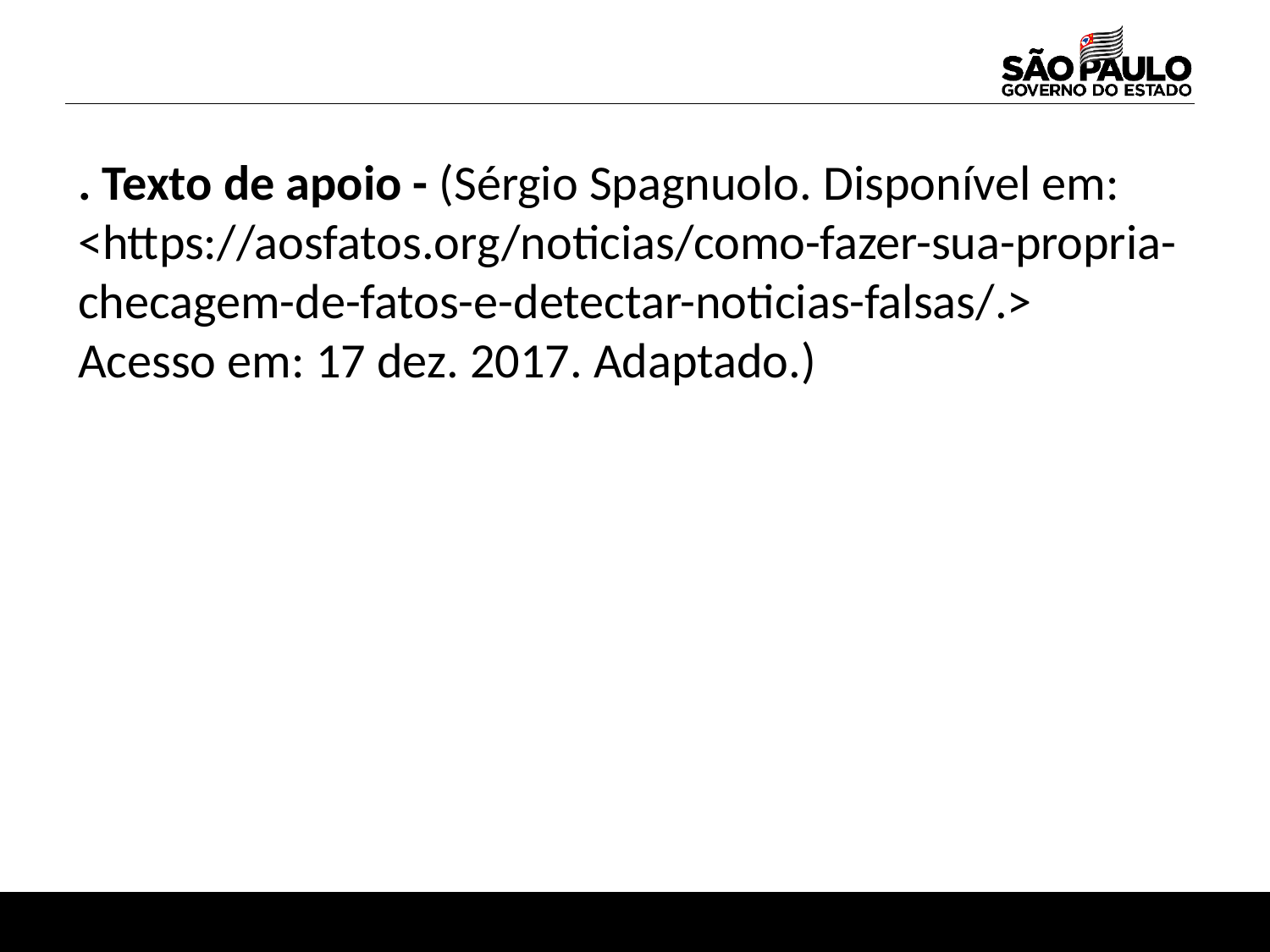

. Texto de apoio - (Sérgio Spagnuolo. Disponível em: <https://aosfatos.org/noticias/como-fazer-sua-propria-checagem-de-fatos-e-detectar-noticias-falsas/.>
Acesso em: 17 dez. 2017. Adaptado.)